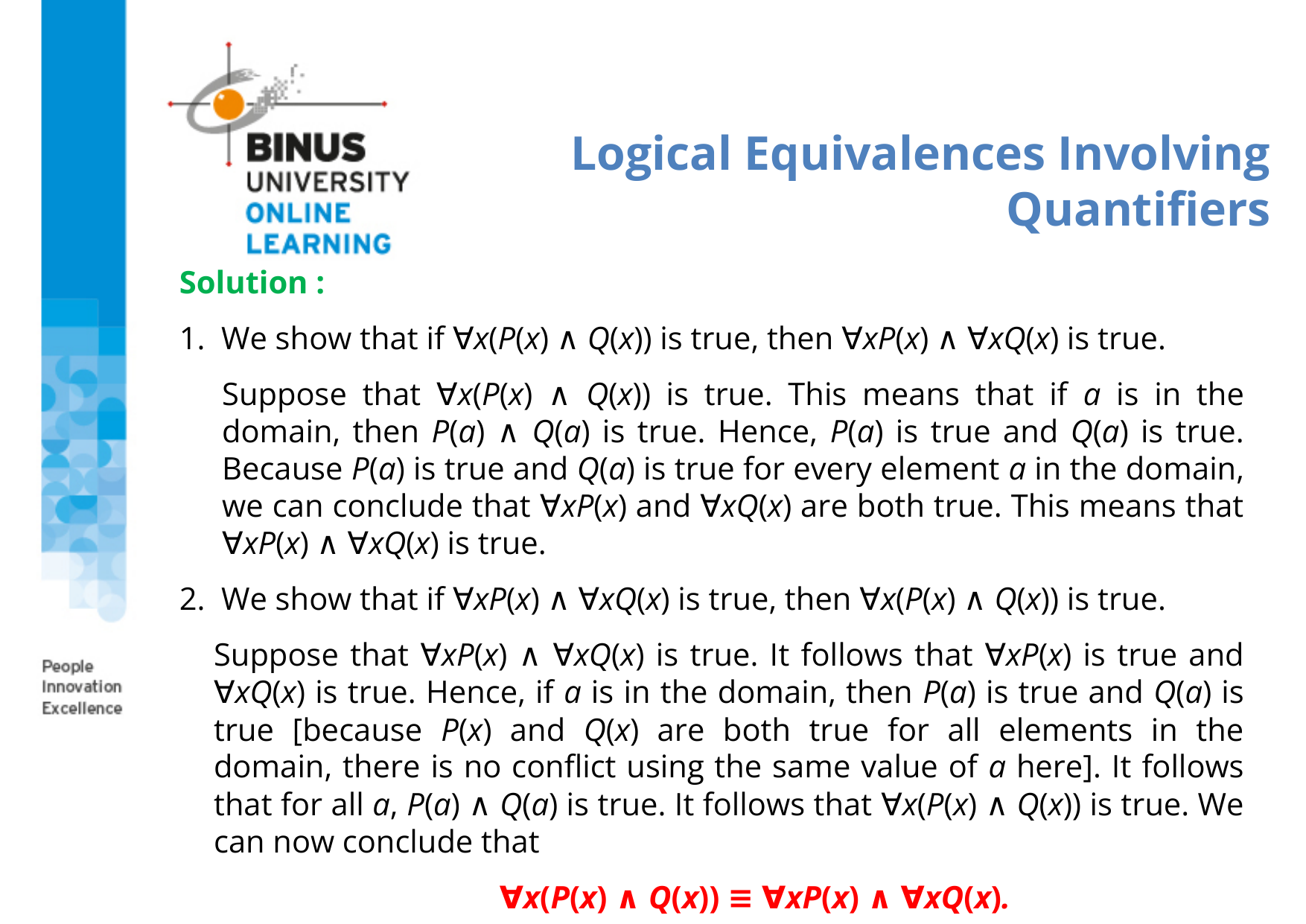

# Logical Equivalences Involving Quantifiers
Solution :
1.  We show that if ∀x(P(x) ∧ Q(x)) is true, then ∀xP(x) ∧ ∀xQ(x) is true.
Suppose that ∀x(P(x) ∧ Q(x)) is true. This means that if a is in the domain, then P(a) ∧ Q(a) is true. Hence, P(a) is true and Q(a) is true. Because P(a) is true and Q(a) is true for every element a in the domain, we can conclude that ∀xP(x) and ∀xQ(x) are both true. This means that ∀xP(x) ∧ ∀xQ(x) is true.
2.  We show that if ∀xP(x) ∧ ∀xQ(x) is true, then ∀x(P(x) ∧ Q(x)) is true.
Suppose that ∀xP(x) ∧ ∀xQ(x) is true. It follows that ∀xP(x) is true and ∀xQ(x) is true. Hence, if a is in the domain, then P(a) is true and Q(a) is true [because P(x) and Q(x) are both true for all elements in the domain, there is no conflict using the same value of a here]. It follows that for all a, P(a) ∧ Q(a) is true. It follows that ∀x(P(x) ∧ Q(x)) is true. We can now conclude that
                                        ∀x(P(x) ∧ Q(x)) ≡ ∀xP(x) ∧ ∀xQ(x).